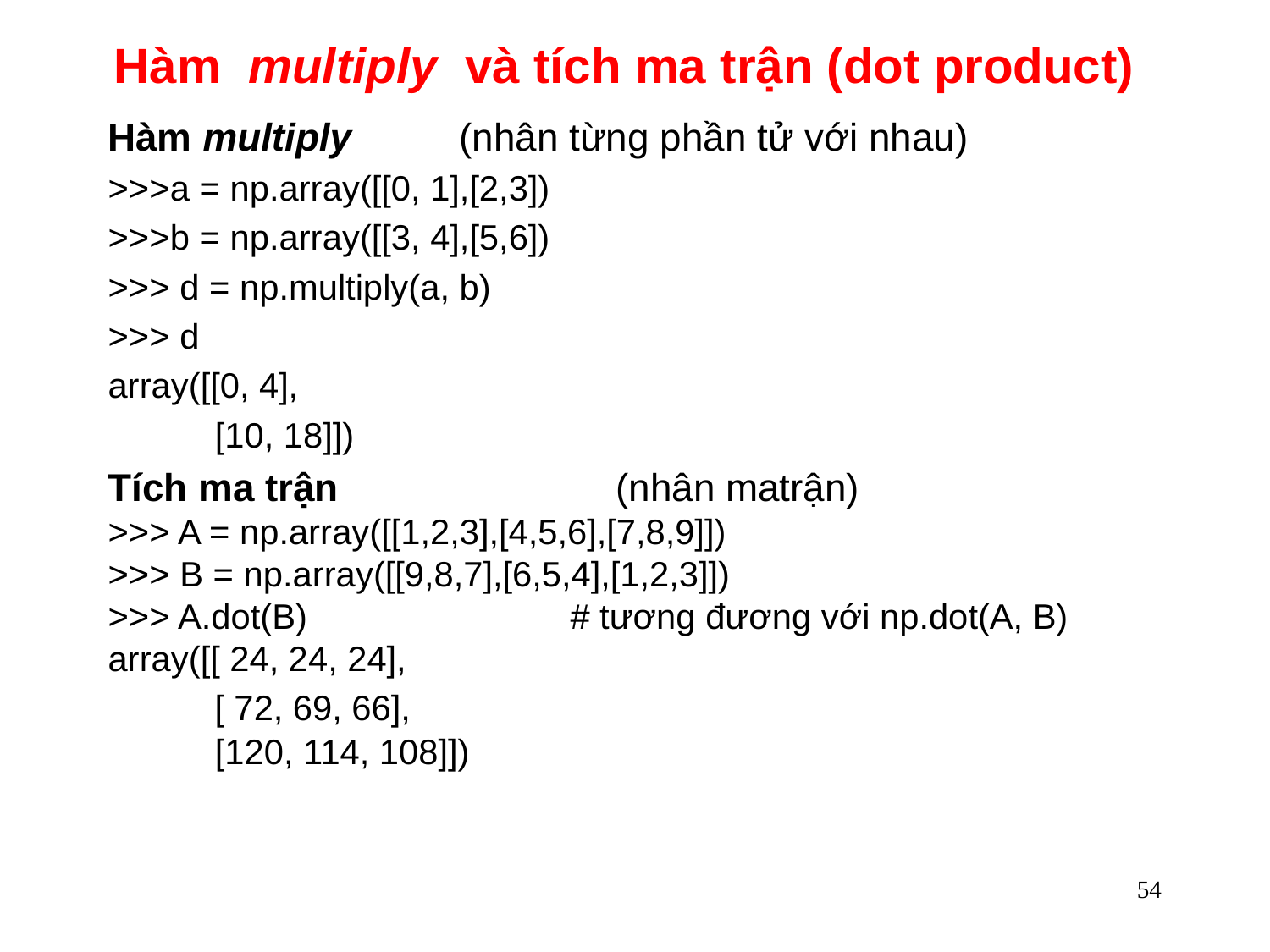

# Hàm  multiply  và tích ma trận (dot product)
Hàm multiply          (nhân từng phần tử với nhau)
>>>a = np.array([[0, 1],[2,3])
>>>b = np.array([[3, 4],[5,6])
>>> d = np.multiply(a, b)
>>> d
array([[0, 4],
           [10, 18]])
Tích ma trận			(nhân matrận)
>>> A = np.array([[1,2,3],[4,5,6],[7,8,9]])
>>> B = np.array([[9,8,7],[6,5,4],[1,2,3]])
>>> A.dot(B)                           # tương đương với np.dot(A, B)
array([[ 24, 24, 24],
         [ 72, 69, 66],
           [120, 114, 108]])
54